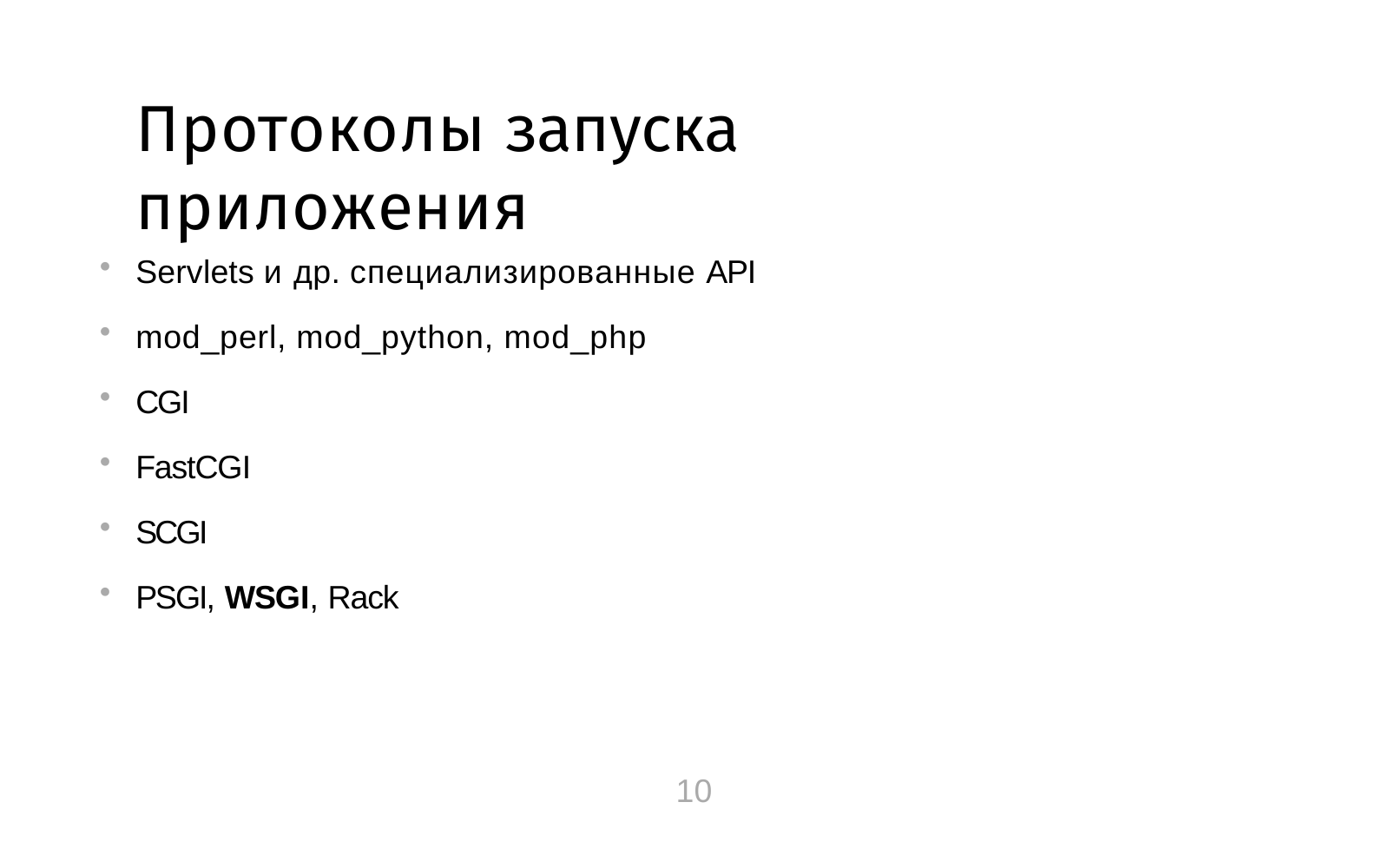

# Протоколы запуска приложения
Servlets и др. специализированные API
mod_perl, mod_python, mod_php
CGI
FastCGI
SCGI
PSGI, WSGI, Rack
10